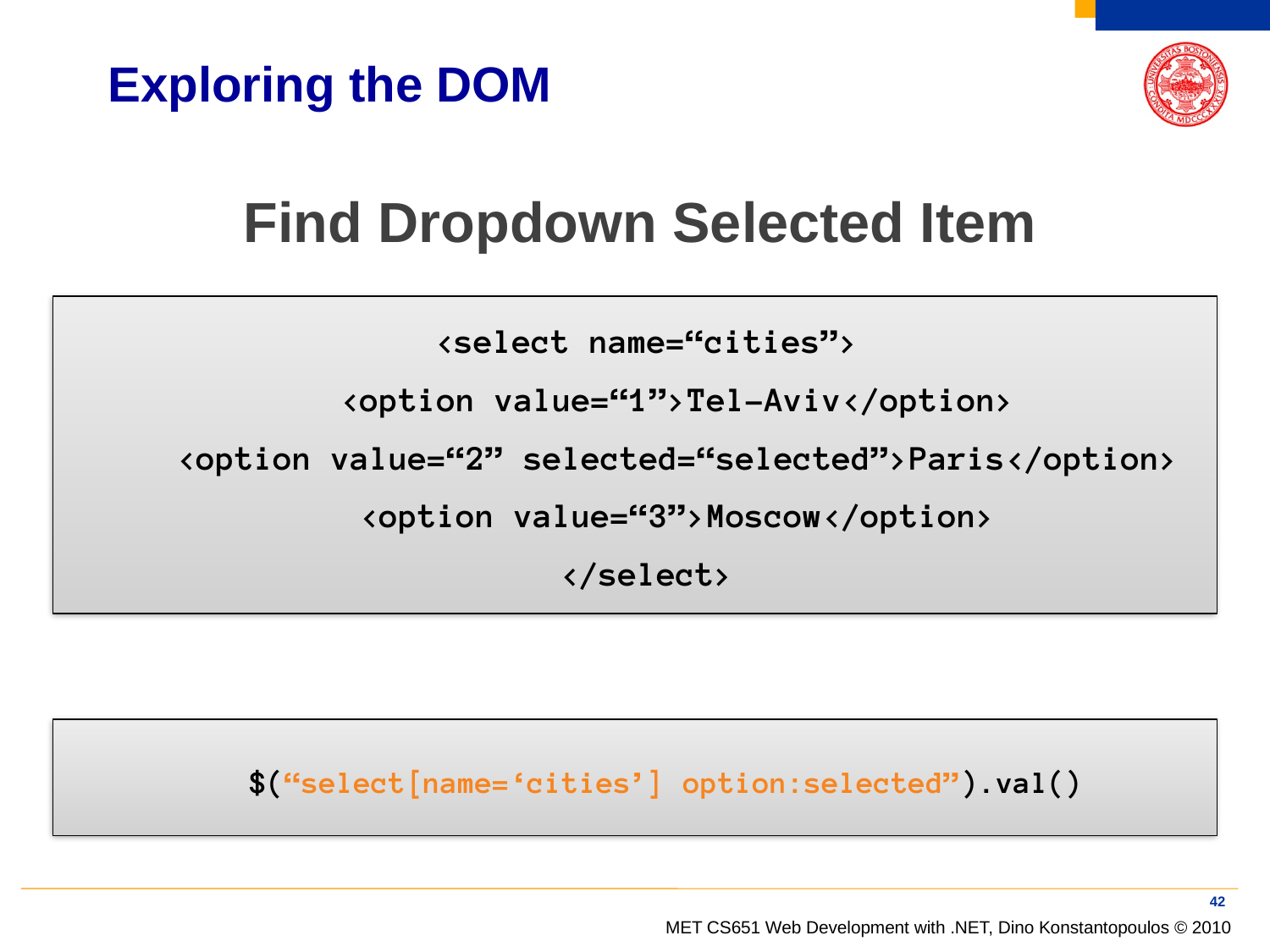

# Exploring the DOM
Find Dropdown Selected Item

<select name=“cities”>
<option value=“1”>Tel-Aviv</option>
<option value=“2” selected=“selected”>Paris</option>
<option value=“3”>Moscow</option>
</select>
$(“select[name=‘cities’] option:selected”).val()
42